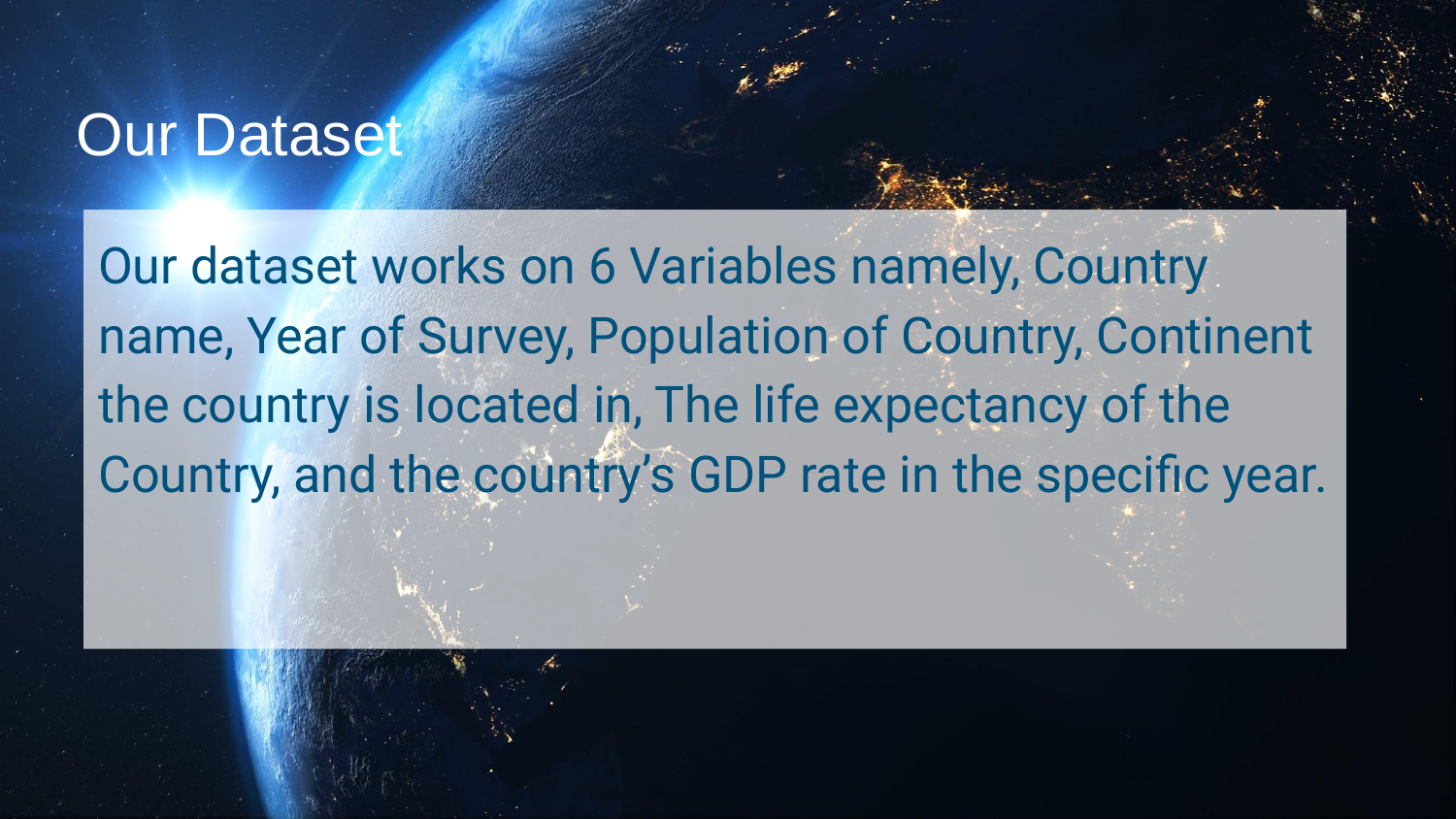

# Our Dataset
Our dataset works on 6 Variables namely, Country name, Year of Survey, Population of Country, Continent the country is located in, The life expectancy of the Country, and the country’s GDP rate in the specific year.